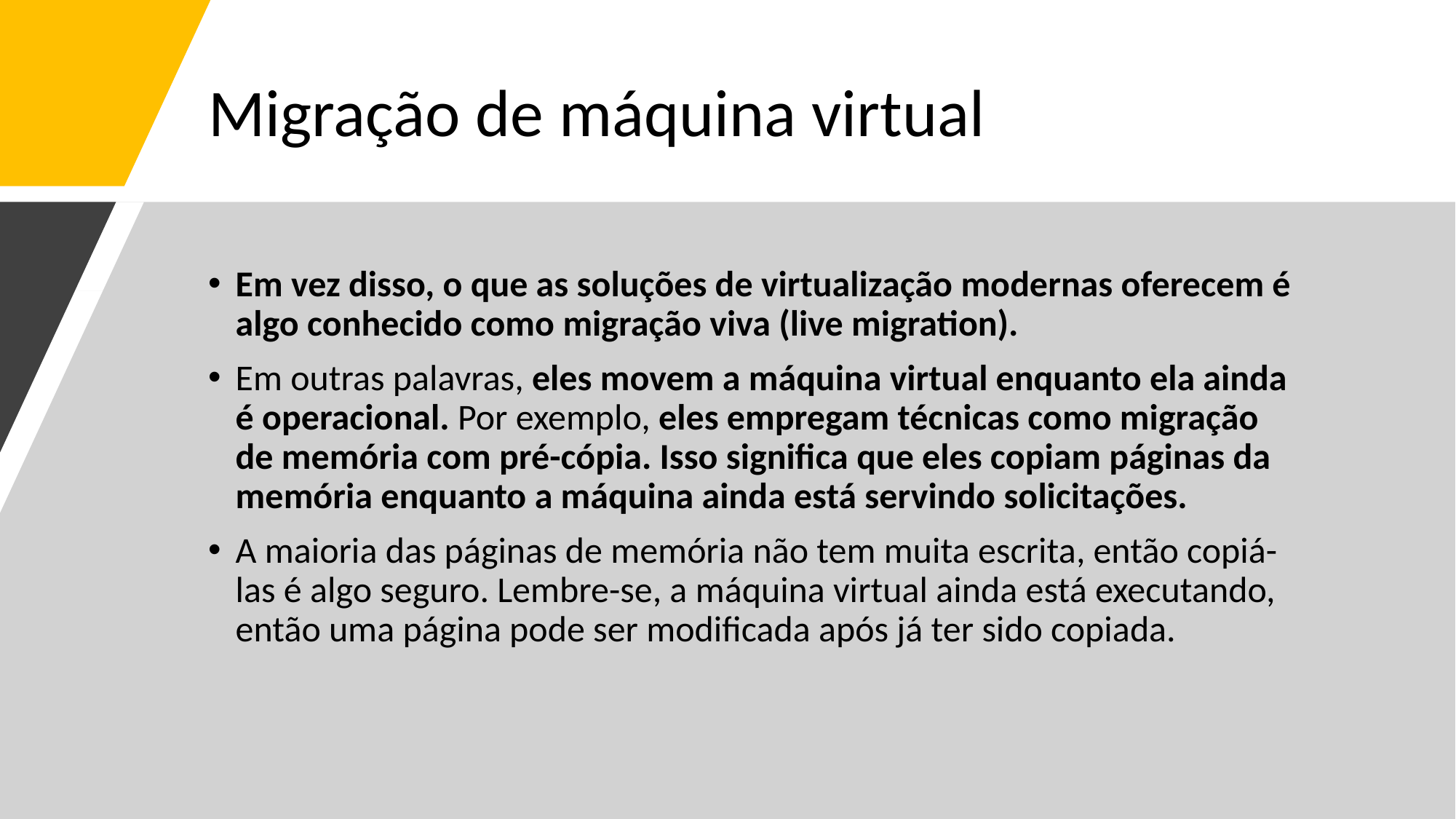

# Migração de máquina virtual

Em vez disso, o que as soluções de virtualização modernas oferecem é algo conhecido como migração viva (live migration).
Em outras palavras, eles movem a máquina virtual enquanto ela ainda é operacional. Por exemplo, eles empregam técnicas como migração de memória com pré-cópia. Isso significa que eles copiam páginas da memória enquanto a máquina ainda está servindo solicitações.
A maioria das páginas de memória não tem muita escrita, então copiá-las é algo seguro. Lembre-se, a máquina virtual ainda está executando, então uma página pode ser modificada após já ter sido copiada.